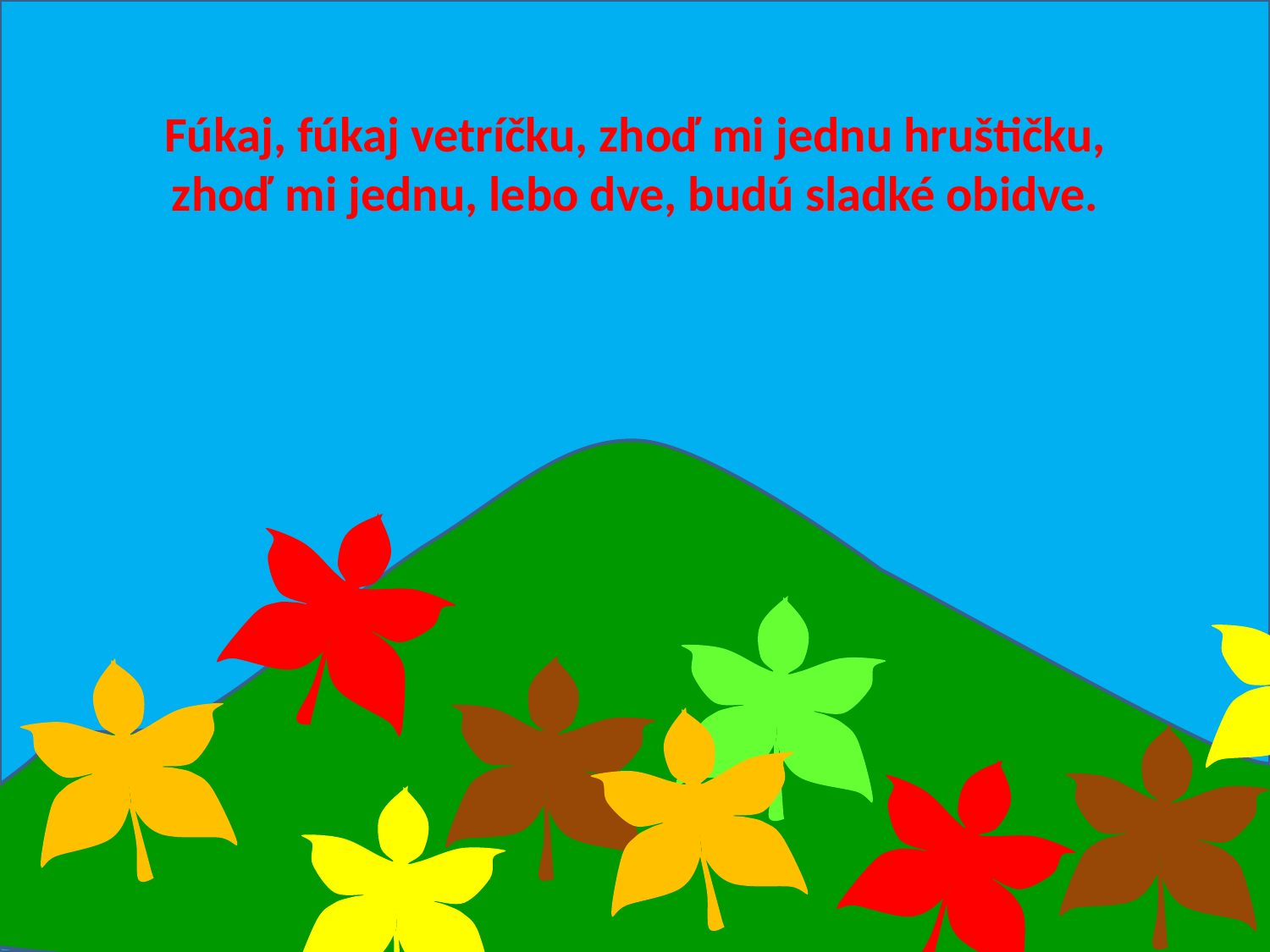

Fúkaj, fúkaj vetríčku, zhoď mi jednu hruštičku,
zhoď mi jednu, lebo dve, budú sladké obidve.